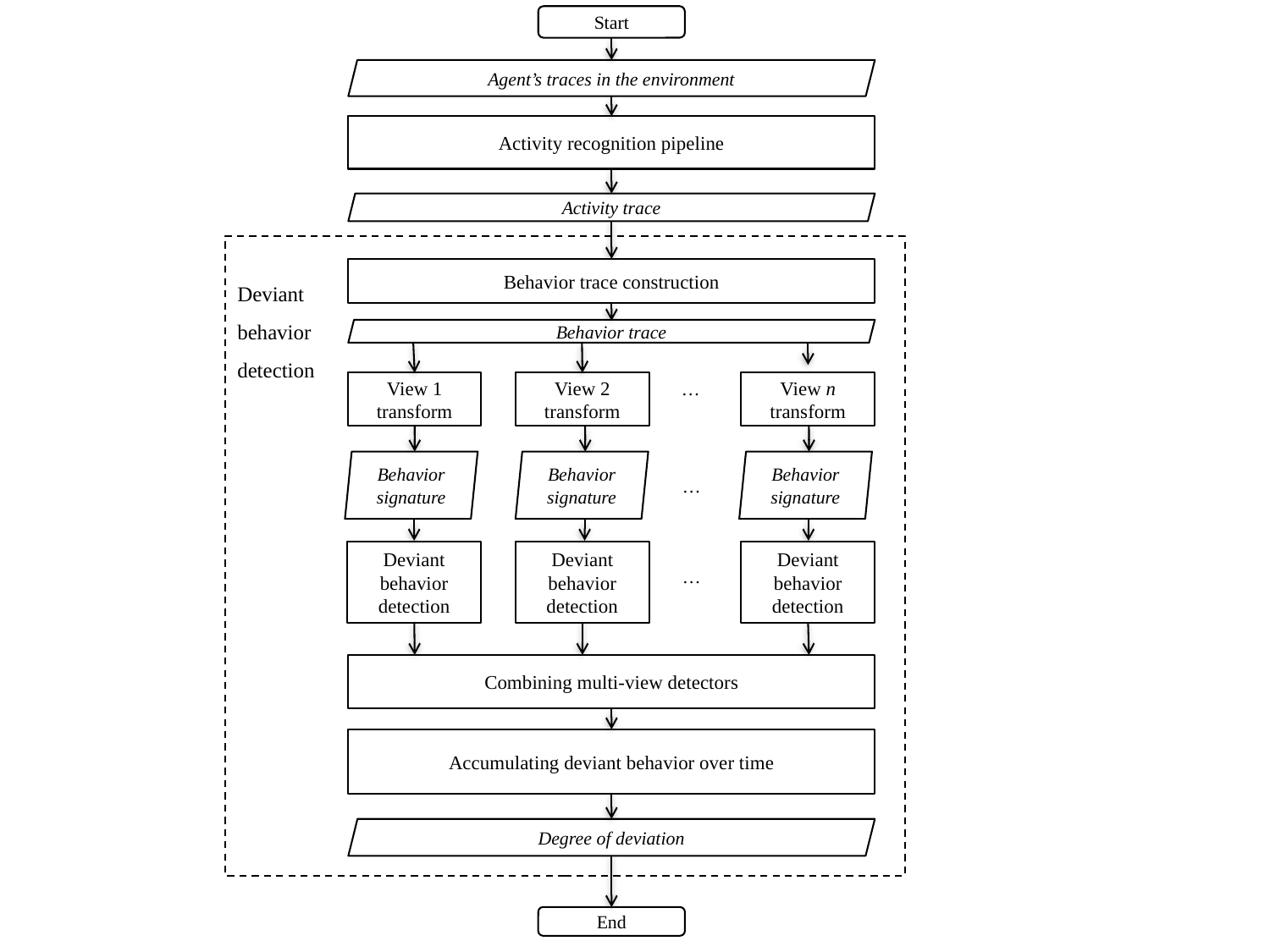

Start
Agent’s traces in the environment
Activity recognition pipeline
Activity trace

Deviant
behavior
detection
Behavior trace construction
Behavior trace
View 1
transform
View 2
transform
View n transform
…
Behavior signature
Behavior signature
Behavior signature
…
Deviant behavior detection
Deviant behavior detection
Deviant behavior detection
…
Combining multi-view detectors
Accumulating deviant behavior over time
Degree of deviation
End